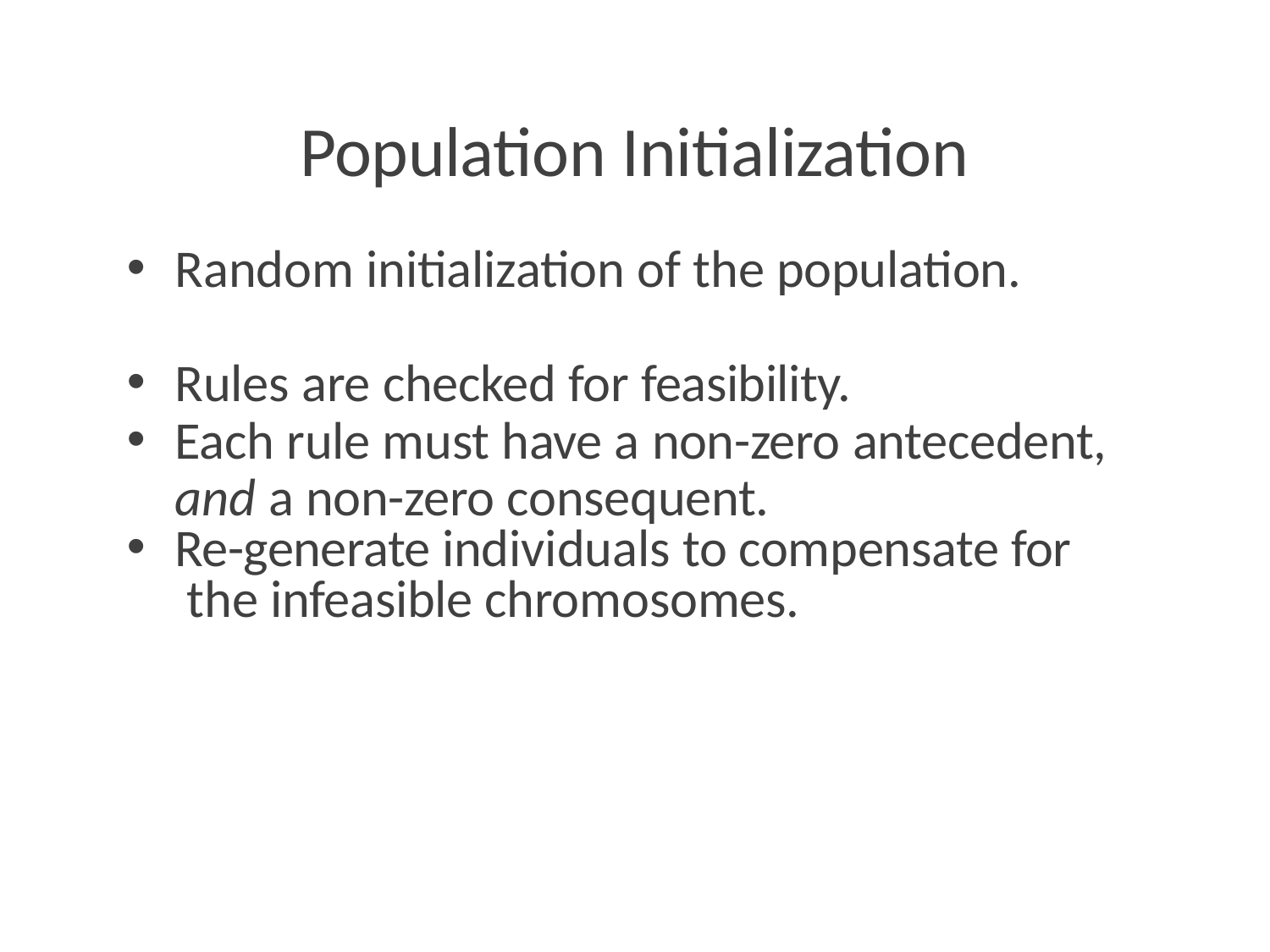

# Population Initialization
Random initialization of the population.
Rules are checked for feasibility.
Each rule must have a non-zero antecedent,
and a non-zero consequent.
Re-generate individuals to compensate for  the infeasible chromosomes.